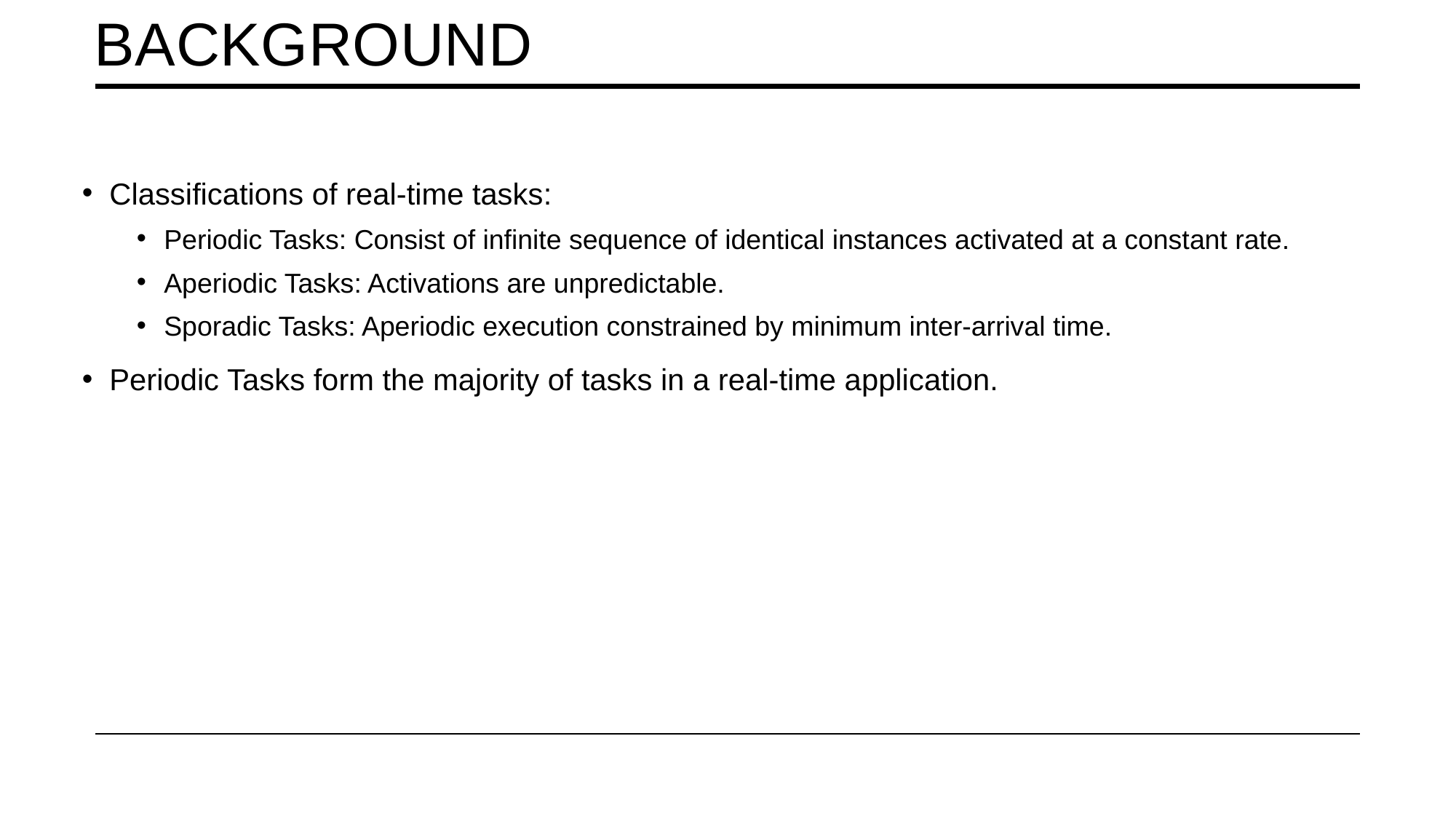

# Background
Classifications of real-time tasks:
Periodic Tasks: Consist of infinite sequence of identical instances activated at a constant rate.
Aperiodic Tasks: Activations are unpredictable.
Sporadic Tasks: Aperiodic execution constrained by minimum inter-arrival time.
Periodic Tasks form the majority of tasks in a real-time application.